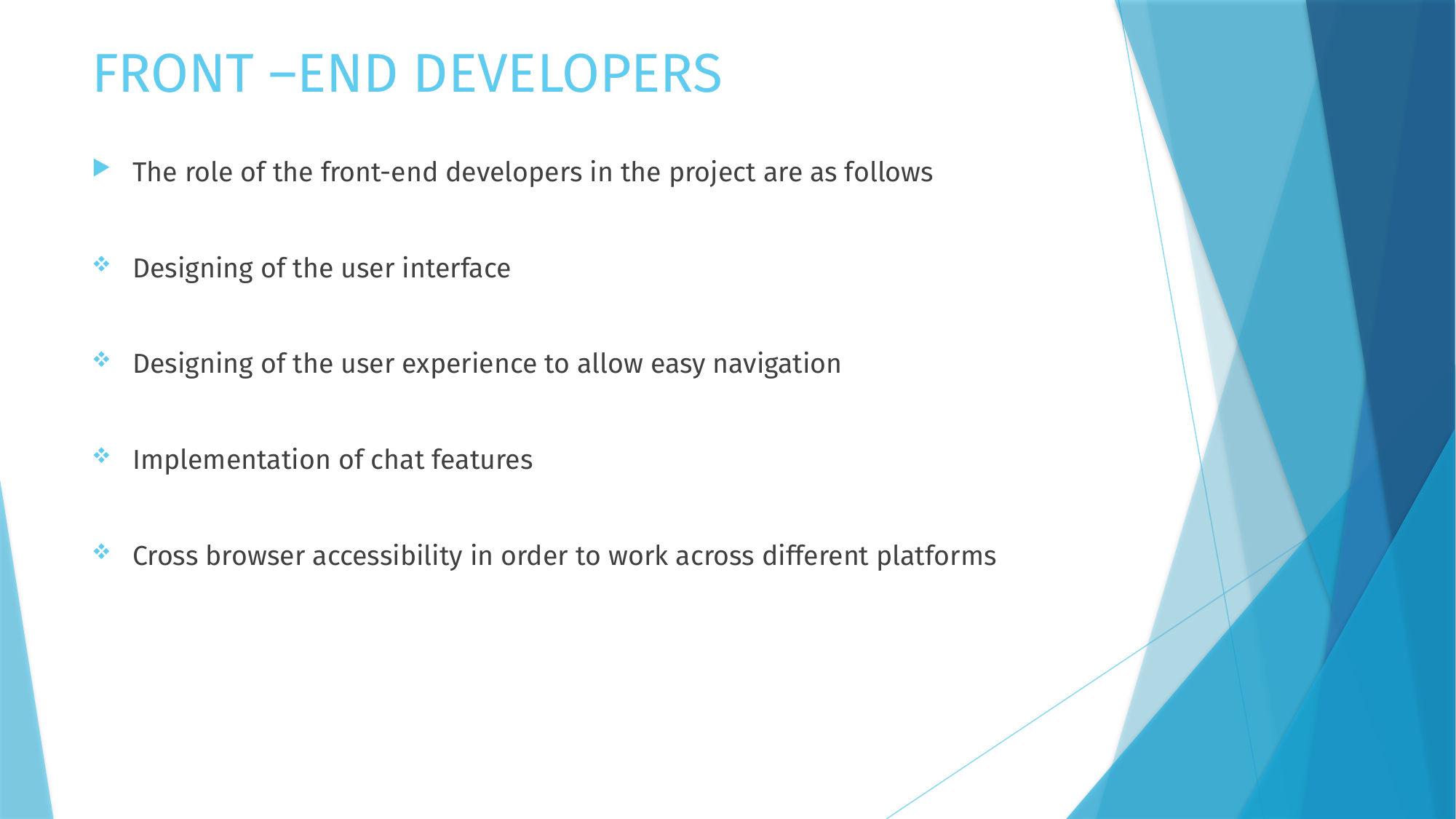

# FRONT –END DEVELOPERS
The role of the front-end developers in the project are as follows

Designing of the user interface

Designing of the user experience to allow easy navigation

Implementation of chat features

Cross browser accessibility in order to work across different platforms